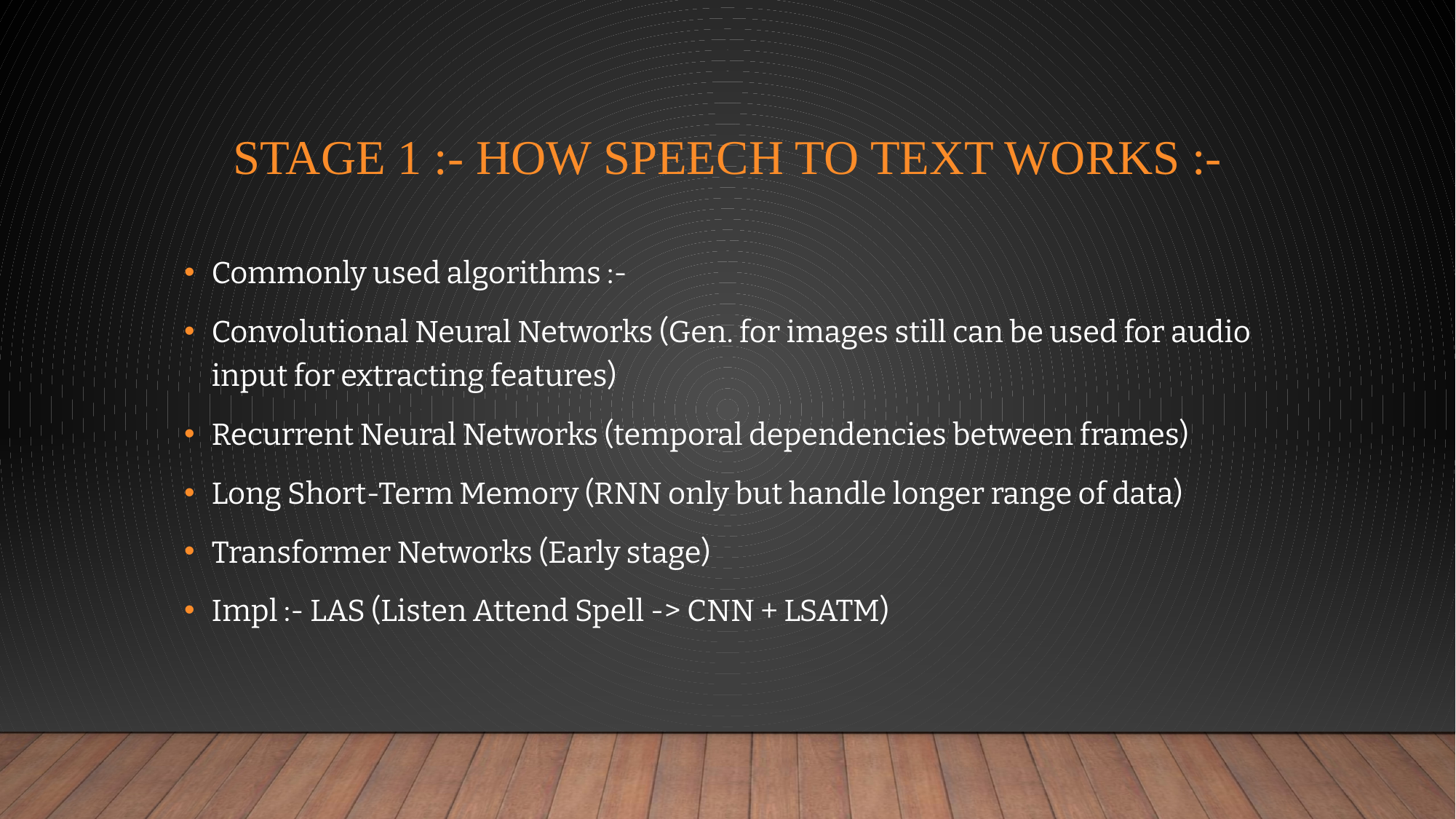

# Stage 1 :- How speech to text works :-
Commonly used algorithms :-
Convolutional Neural Networks (Gen. for images still can be used for audio input for extracting features)
Recurrent Neural Networks (temporal dependencies between frames)
Long Short-Term Memory (RNN only but handle longer range of data)
Transformer Networks (Early stage)
Impl :- LAS (Listen Attend Spell -> CNN + LSATM)